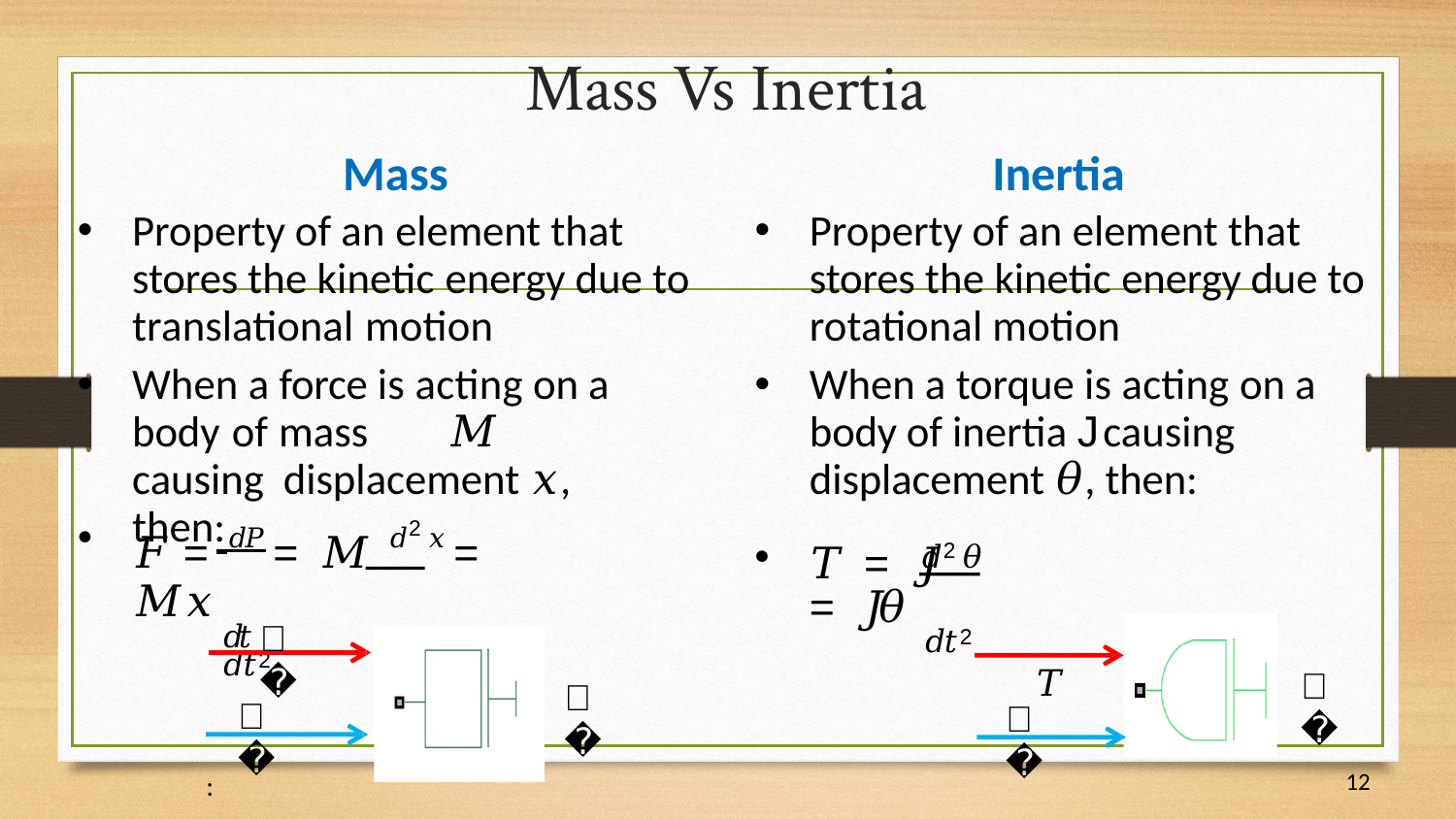

# Mass Vs Inertia
Mass
Property of an element that  stores the kinetic energy due to  translational motion
When a force is acting on a  body of mass	𝑀 causing  displacement 𝑥, then:
Inertia
Property of an element that  stores the kinetic energy due to  rotational motion
When a torque is acting on a  body of inertia J causing  displacement 𝜃, then:
𝑑2 𝜃
𝐹 = 𝑑𝑃 = 𝑀 𝑑2 𝑥 = 𝑀𝑥
𝑑𝑡	𝑑𝑡2
𝑇  = 𝐽	= 𝐽𝜃
𝑑𝑡2
𝑇

𝐹

𝐽
𝑀
𝑥
𝜃

12
: